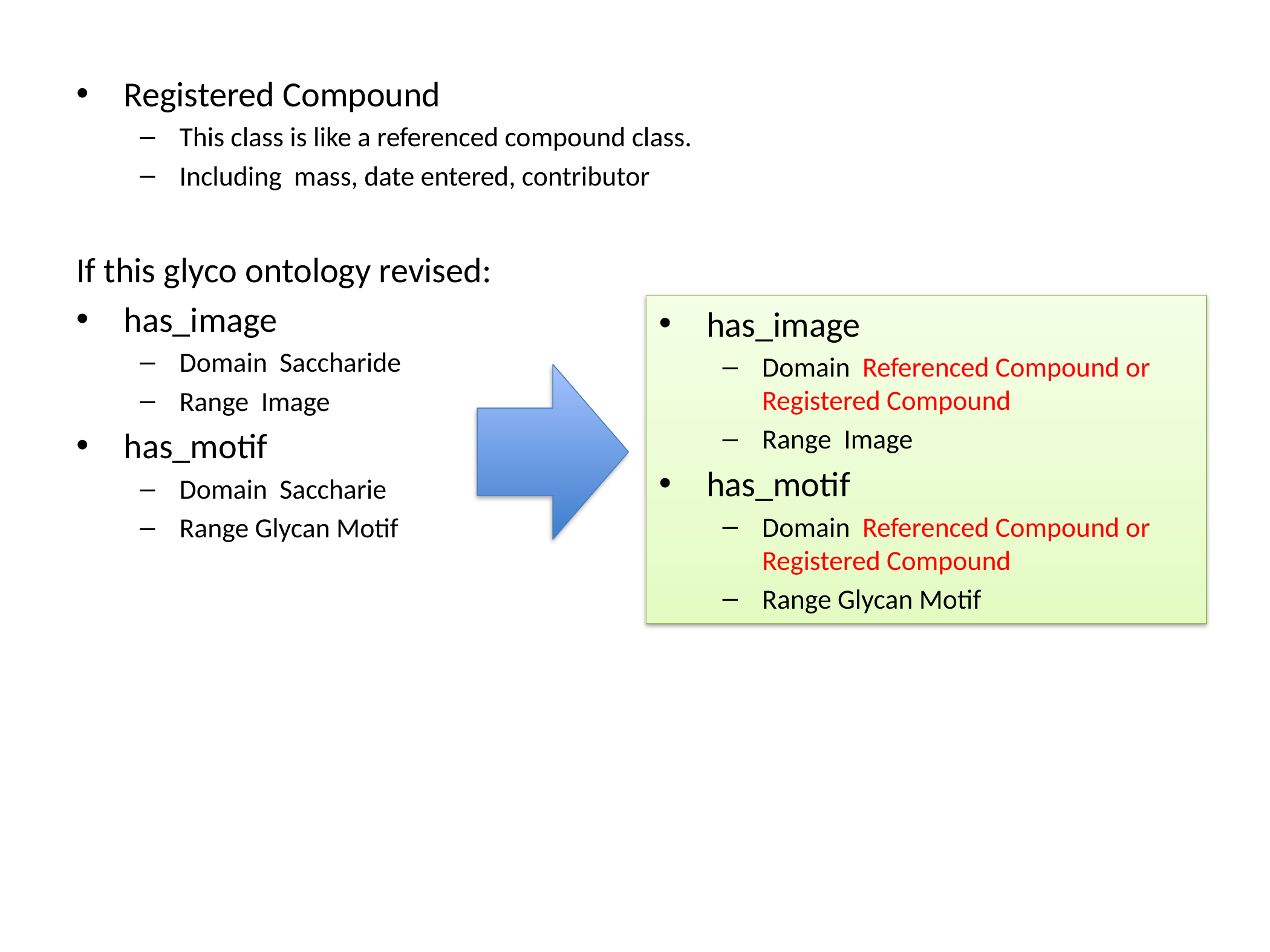

Registered Compound
This class is like a referenced compound class.
Including  mass, date entered, contributor

If this glyco ontology revised:
has_image
Domain  Saccharide
Range  Image
has_motif
Domain  Saccharie
Range Glycan Motif

has_image
Domain  Referenced Compound or Registered Compound
Range  Image
has_motif
Domain  Referenced Compound or Registered Compound
Range Glycan Motif